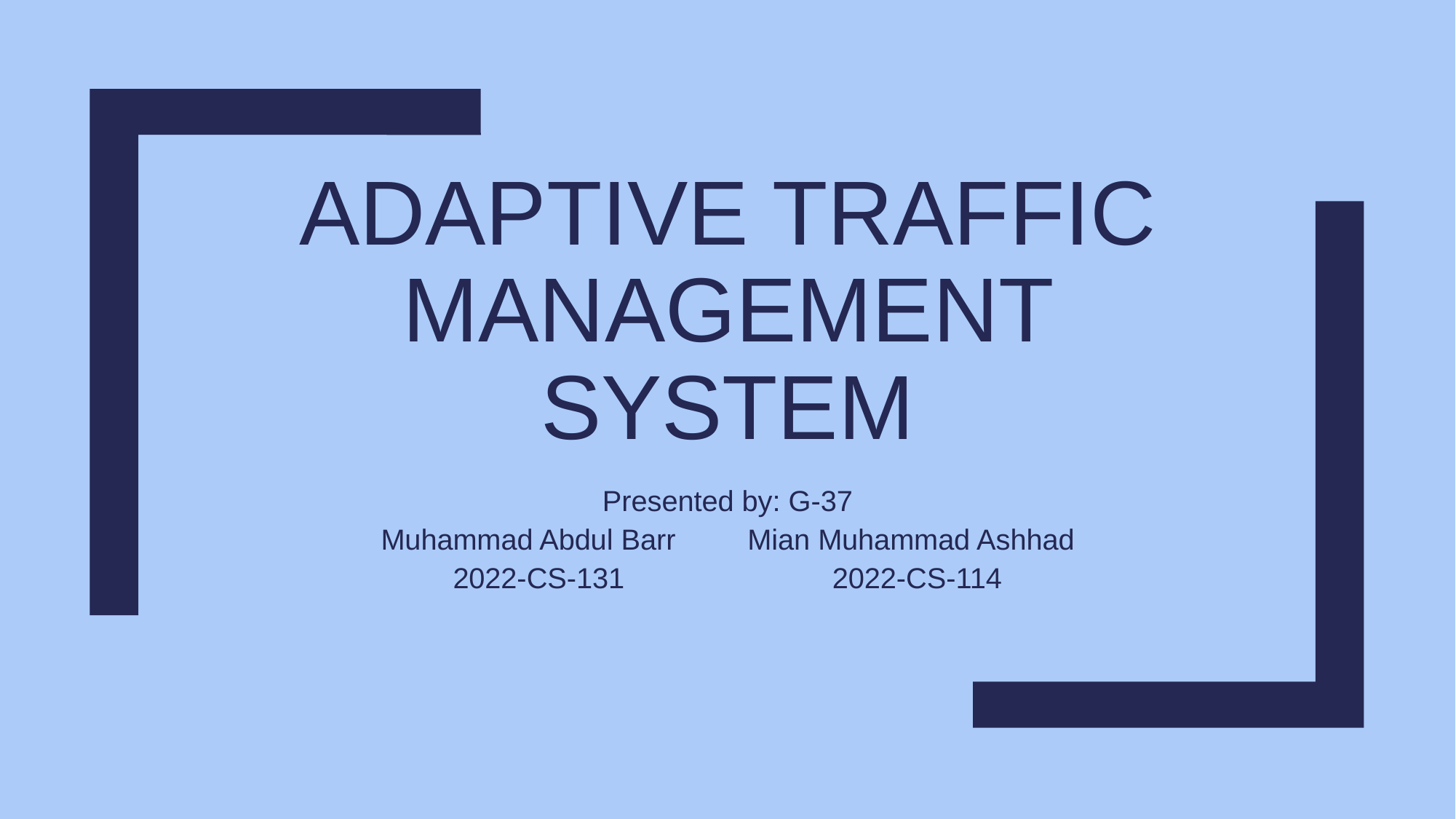

# Adaptive Traffic management System
Presented by: G-37
Muhammad Abdul Barr         Mian Muhammad Ashhad
2022-CS-131                          2022-CS-114